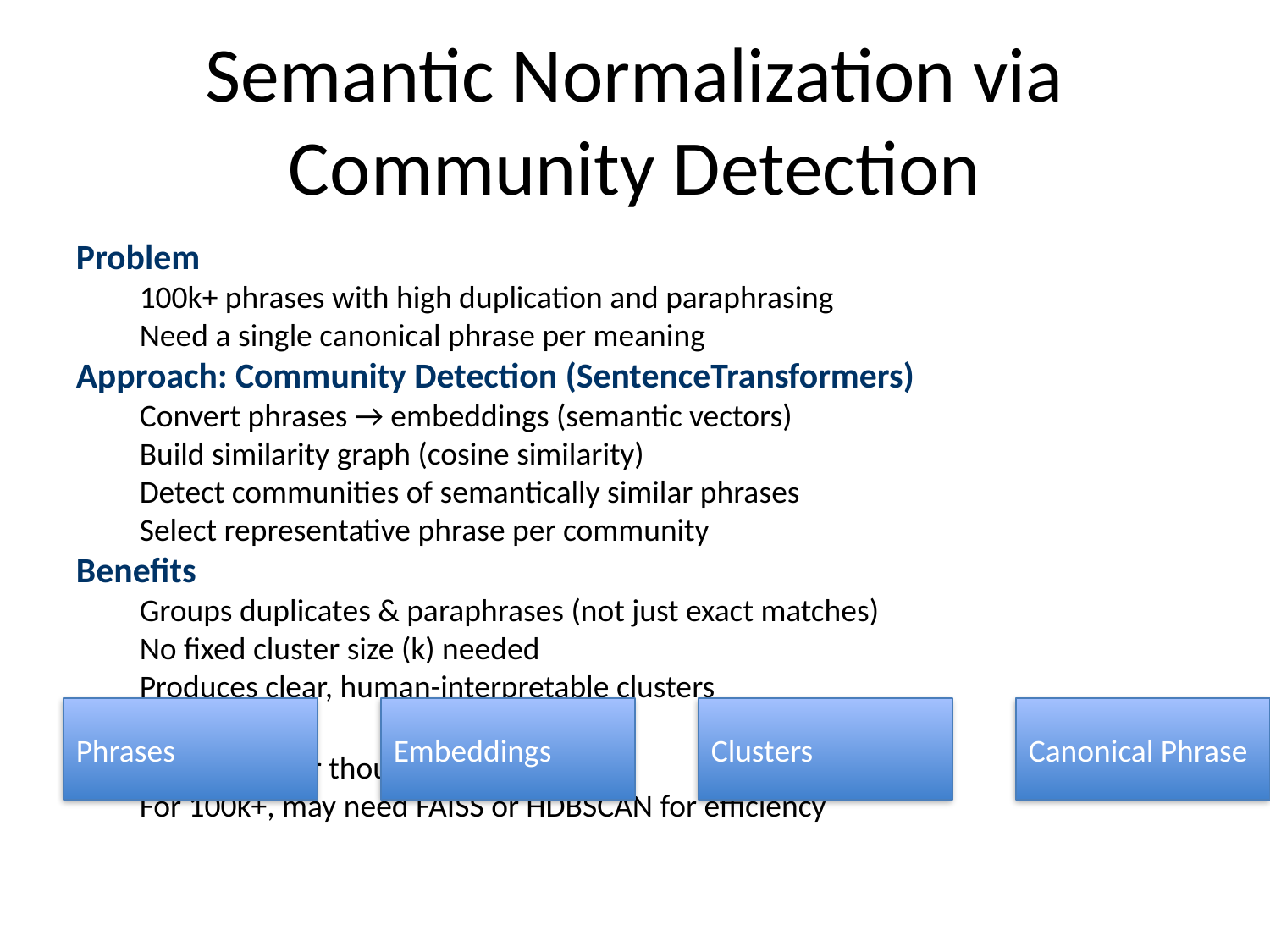

# Semantic Normalization via Community Detection

Problem
100k+ phrases with high duplication and paraphrasing
Need a single canonical phrase per meaning
Approach: Community Detection (SentenceTransformers)
Convert phrases → embeddings (semantic vectors)
Build similarity graph (cosine similarity)
Detect communities of semantically similar phrases
Select representative phrase per community
Benefits
Groups duplicates & paraphrases (not just exact matches)
No fixed cluster size (k) needed
Produces clear, human-interpretable clusters
Considerations
Scales well for thousands of phrases
For 100k+, may need FAISS or HDBSCAN for efficiency
Phrases
Embeddings
Clusters
Canonical Phrase